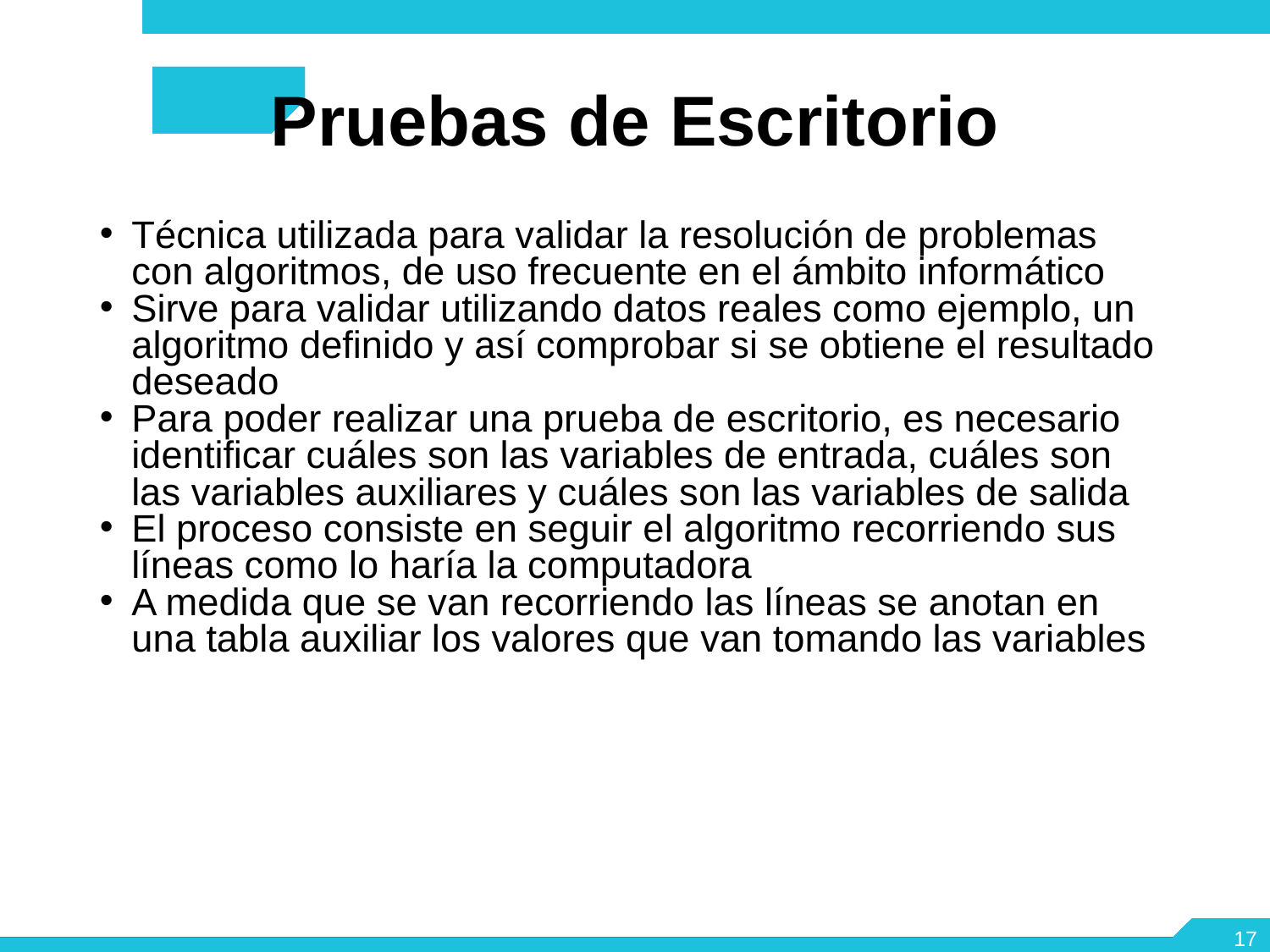

Pruebas de Escritorio
Técnica utilizada para validar la resolución de problemas con algoritmos, de uso frecuente en el ámbito informático
Sirve para validar utilizando datos reales como ejemplo, un algoritmo definido y así comprobar si se obtiene el resultado deseado
Para poder realizar una prueba de escritorio, es necesario identificar cuáles son las variables de entrada, cuáles son las variables auxiliares y cuáles son las variables de salida
El proceso consiste en seguir el algoritmo recorriendo sus líneas como lo haría la computadora
A medida que se van recorriendo las líneas se anotan en una tabla auxiliar los valores que van tomando las variables
17